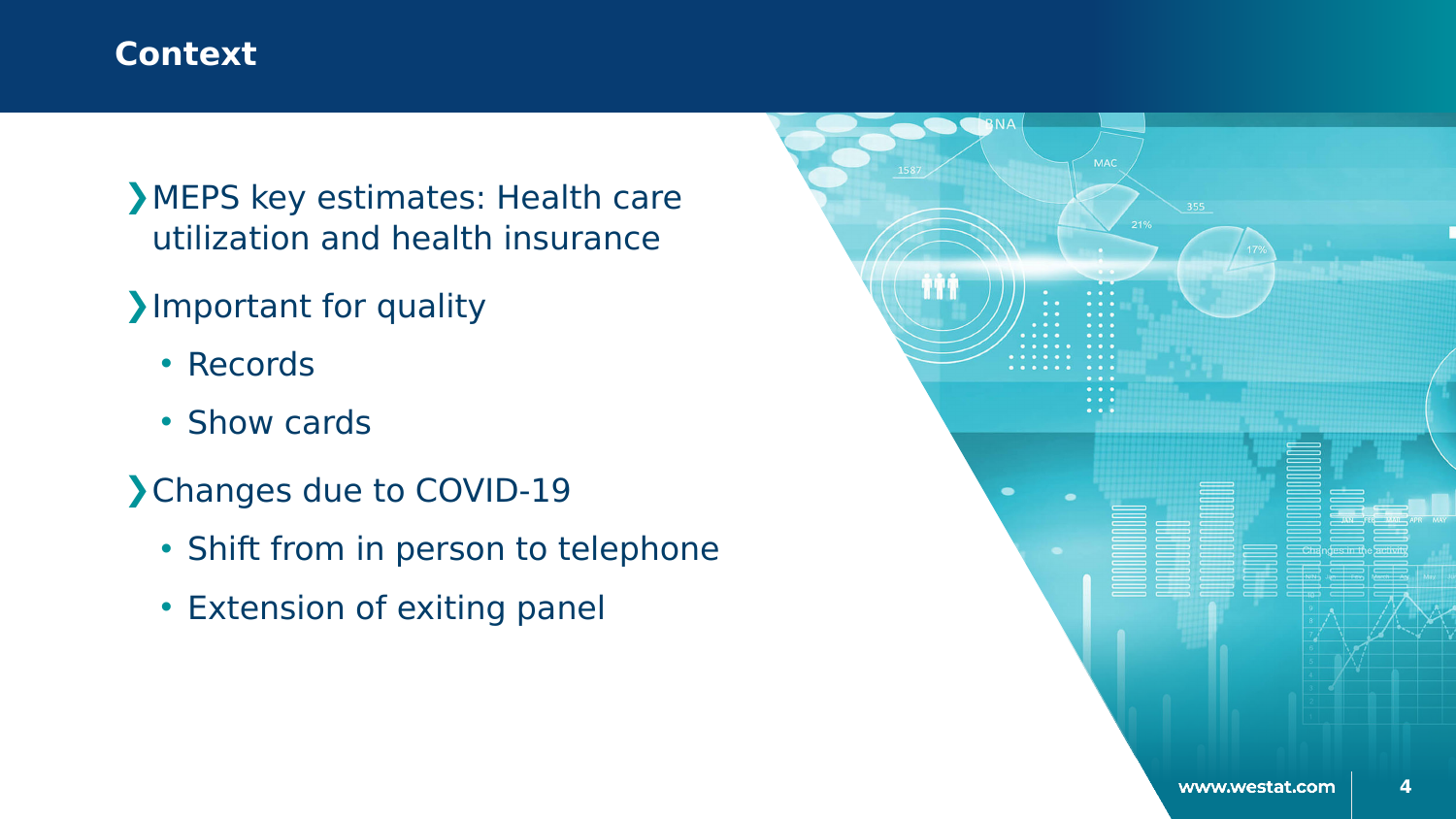

# Context
MEPS key estimates: Health care utilization and health insurance
Important for quality
Records
Show cards
Changes due to COVID-19
Shift from in person to telephone
Extension of exiting panel
4